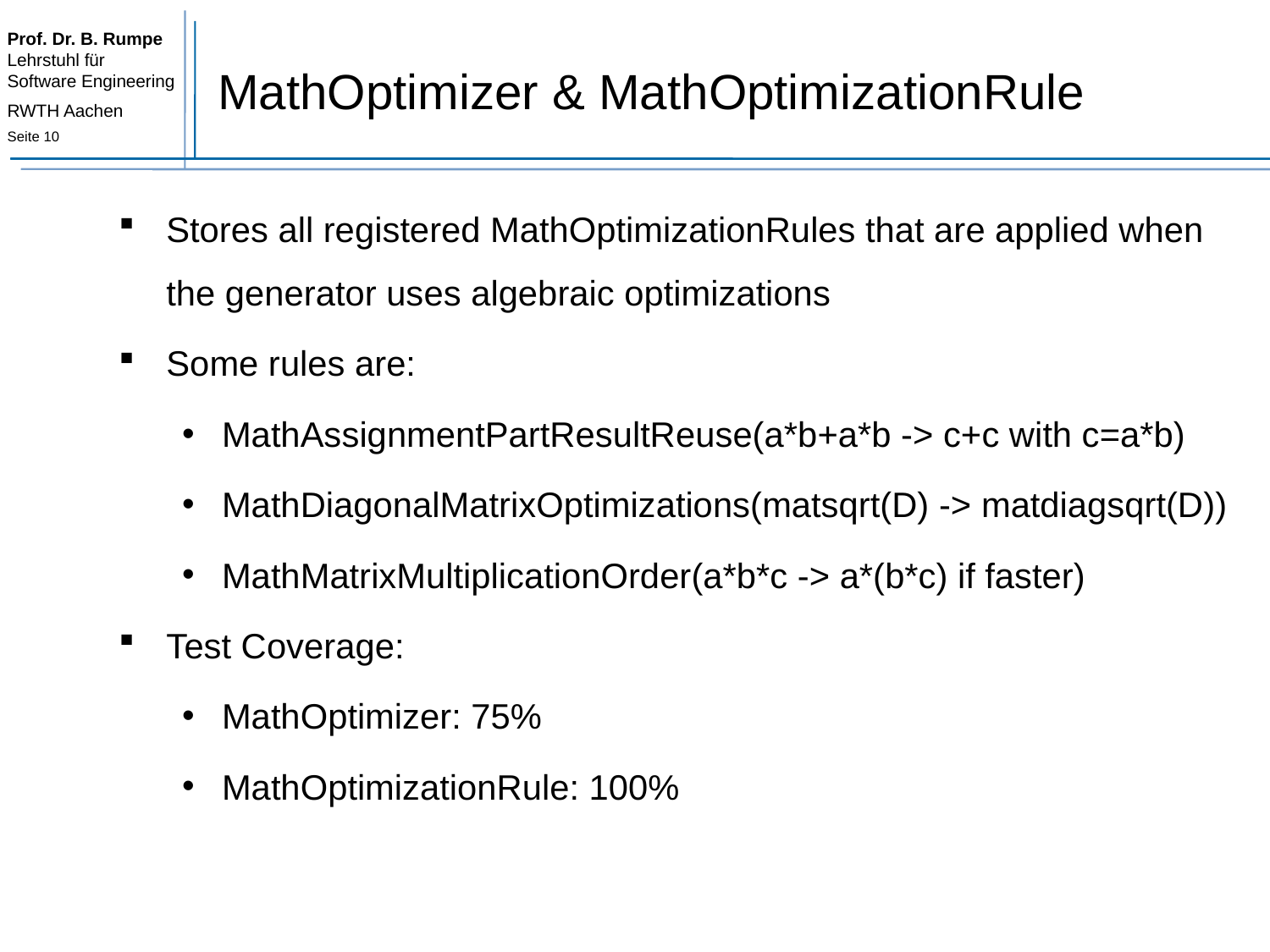

# MathOptimizer & MathOptimizationRule
Stores all registered MathOptimizationRules that are applied when the generator uses algebraic optimizations
Some rules are:
MathAssignmentPartResultReuse(a*b+a*b -> c+c with c=a*b)
MathDiagonalMatrixOptimizations(matsqrt(D) -> matdiagsqrt(D))
MathMatrixMultiplicationOrder(a*b*c -> a*(b*c) if faster)
Test Coverage:
MathOptimizer: 75%
MathOptimizationRule: 100%